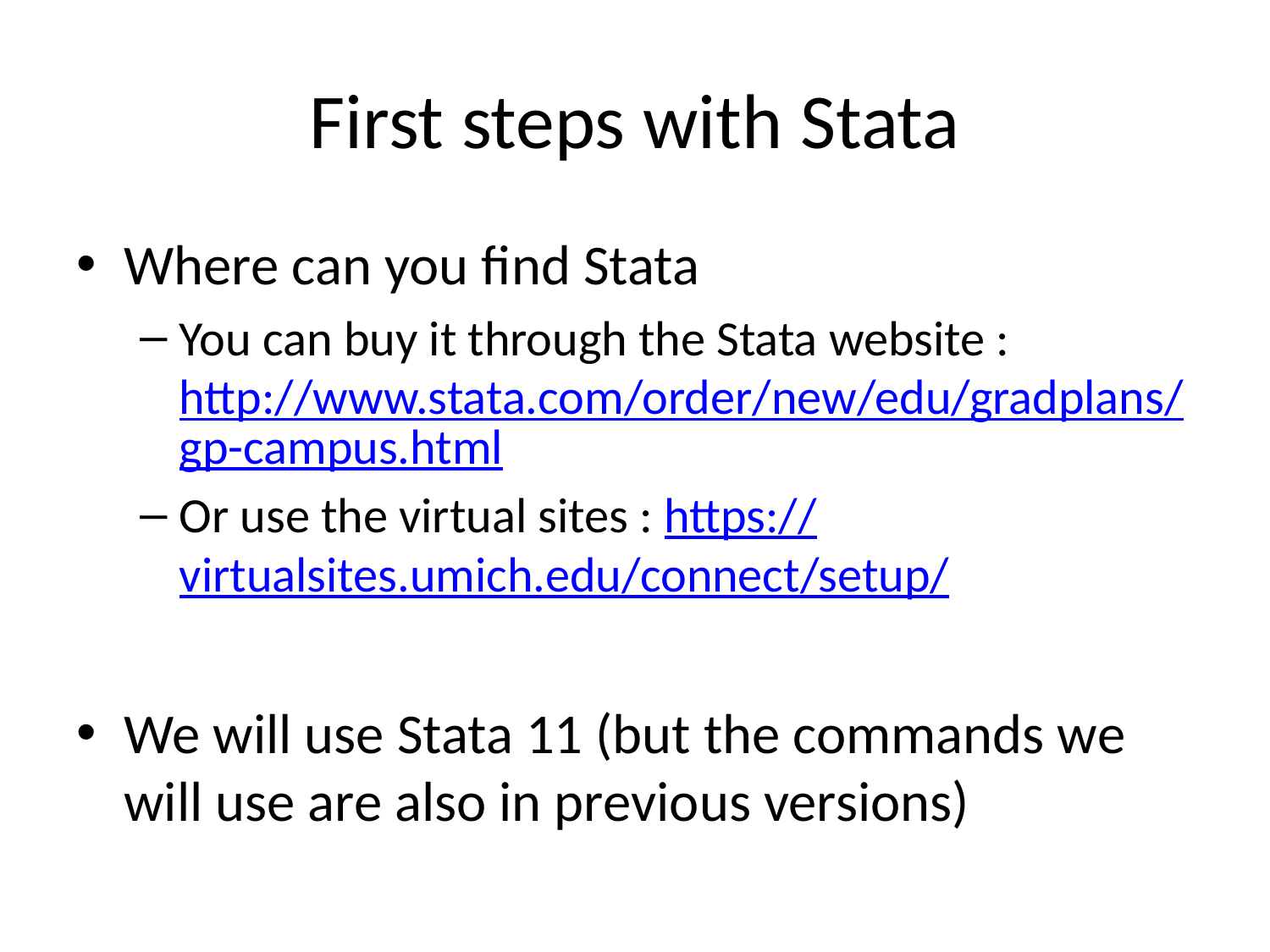

# First steps with Stata
Where can you find Stata
You can buy it through the Stata website :
http://www.stata.com/order/new/edu/gradplans/gp-campus.html
Or use the virtual sites : https://virtualsites.umich.edu/connect/setup/

We will use Stata 11 (but the commands we will use are also in previous versions)